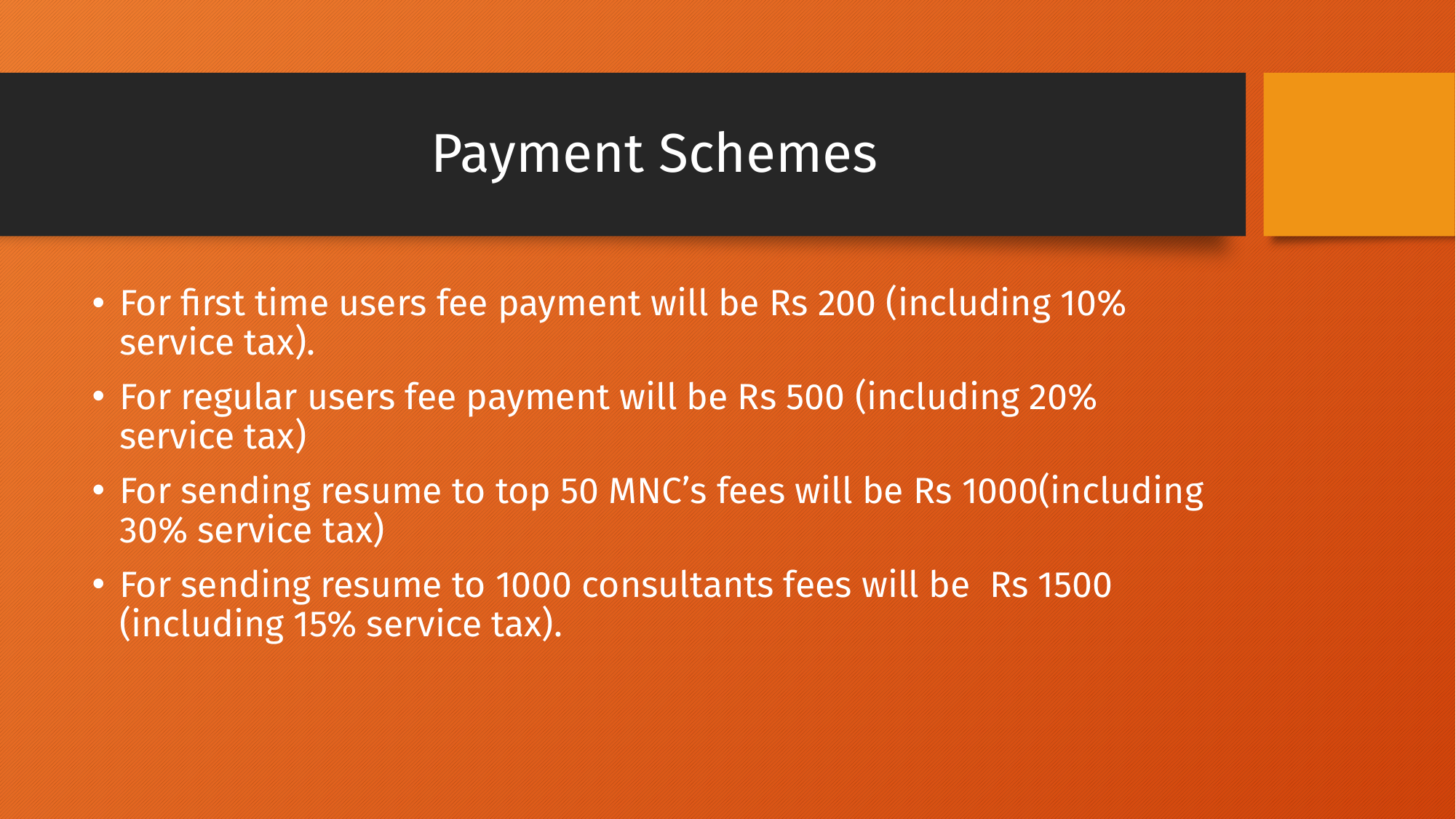

# Payment Schemes
For first time users fee payment will be Rs 200 (including 10% service tax).
For regular users fee payment will be Rs 500 (including 20% service tax)
For sending resume to top 50 MNC’s fees will be Rs 1000(including 30% service tax)
For sending resume to 1000 consultants fees will be  Rs 1500 (including 15% service tax).